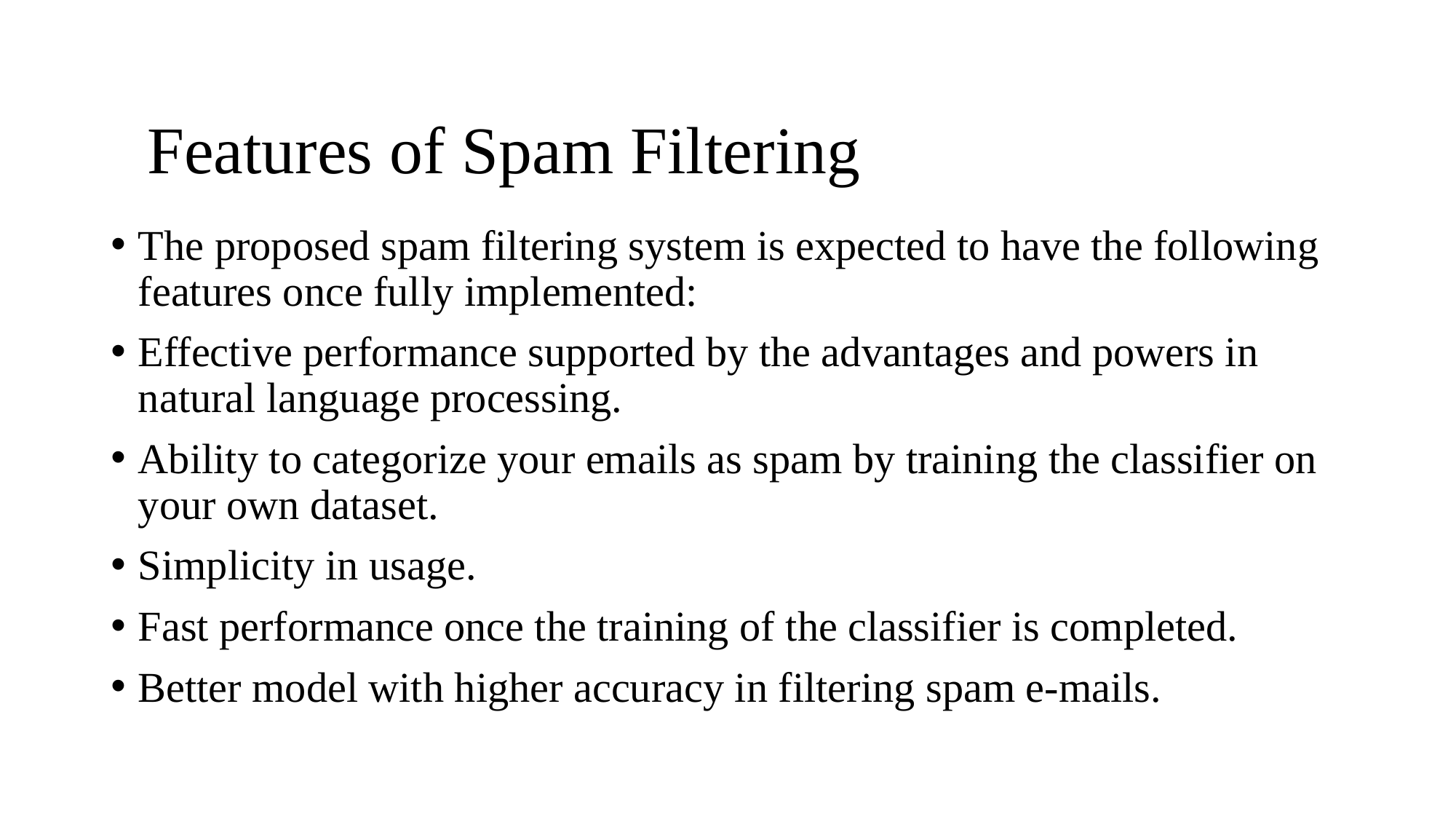

# Features of Spam Filtering
The proposed spam filtering system is expected to have the following features once fully implemented:
Effective performance supported by the advantages and powers in natural language processing.
Ability to categorize your emails as spam by training the classifier on your own dataset.
Simplicity in usage.
Fast performance once the training of the classifier is completed.
Better model with higher accuracy in filtering spam e-mails.